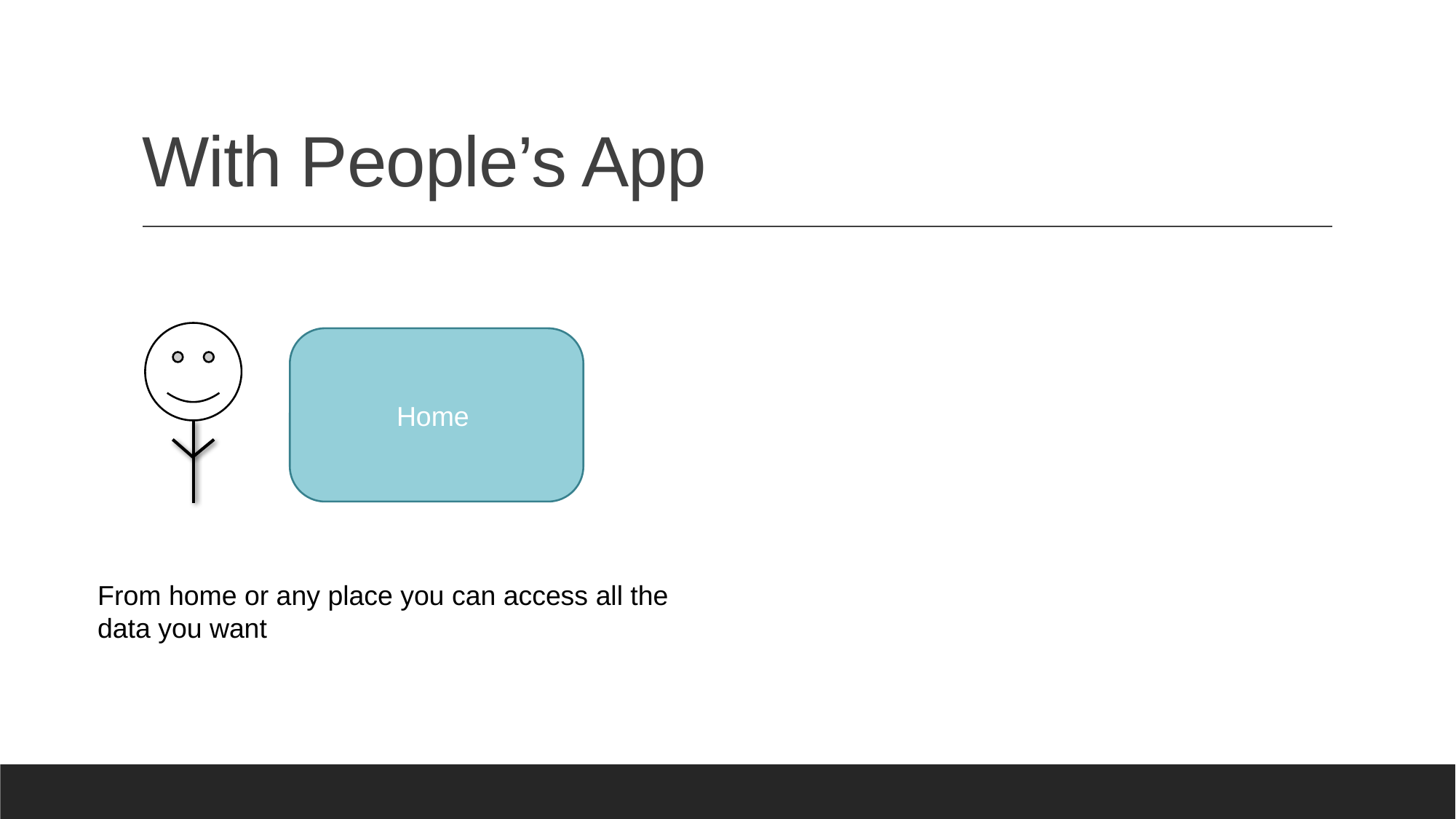

# With People’s App

Home
From home or any place you can access all the data you want